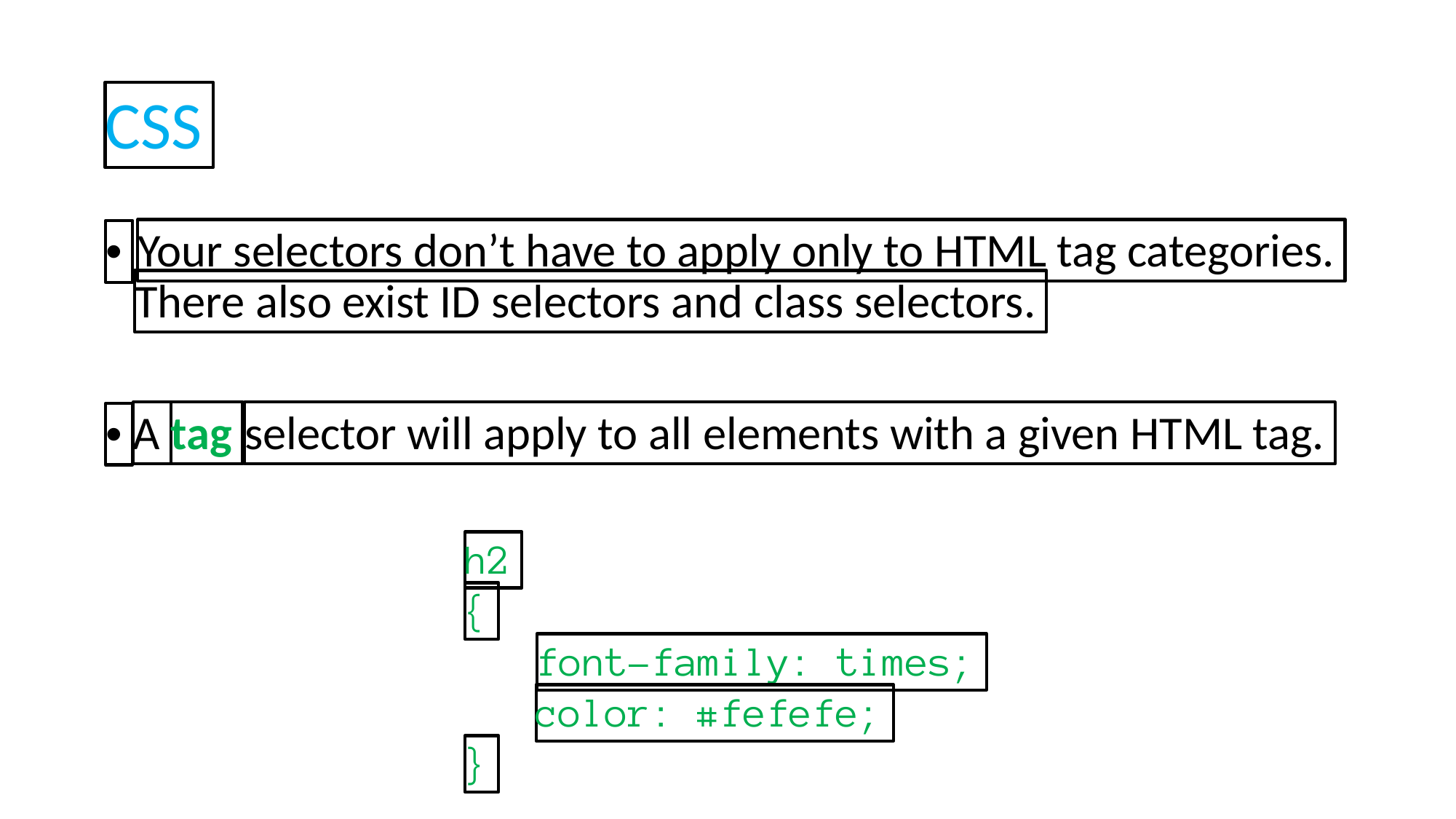

CSS
Your selectors don’t have to apply only to HTML tag categories.
•
There also exist ID selectors and class selectors.
A
tag
selector will apply to all elements with a given HTML tag.
•
h2
{
font-family: times;
color: #fefefe;
}